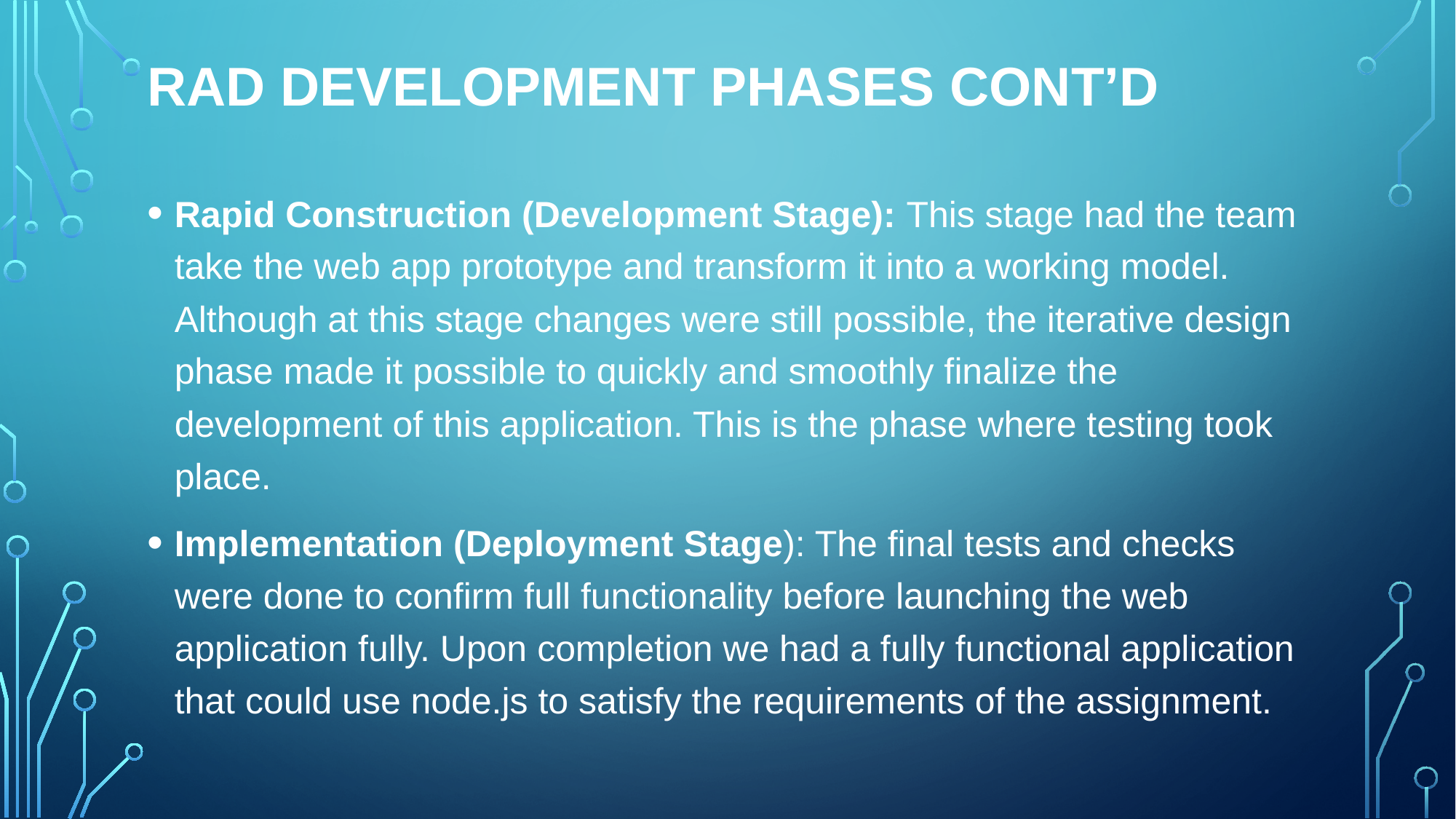

# RAD Development phases CONt’d
Rapid Construction (Development Stage): This stage had the team take the web app prototype and transform it into a working model. Although at this stage changes were still possible, the iterative design phase made it possible to quickly and smoothly finalize the development of this application. This is the phase where testing took place.
Implementation (Deployment Stage): The final tests and checks were done to confirm full functionality before launching the web application fully. Upon completion we had a fully functional application that could use node.js to satisfy the requirements of the assignment.